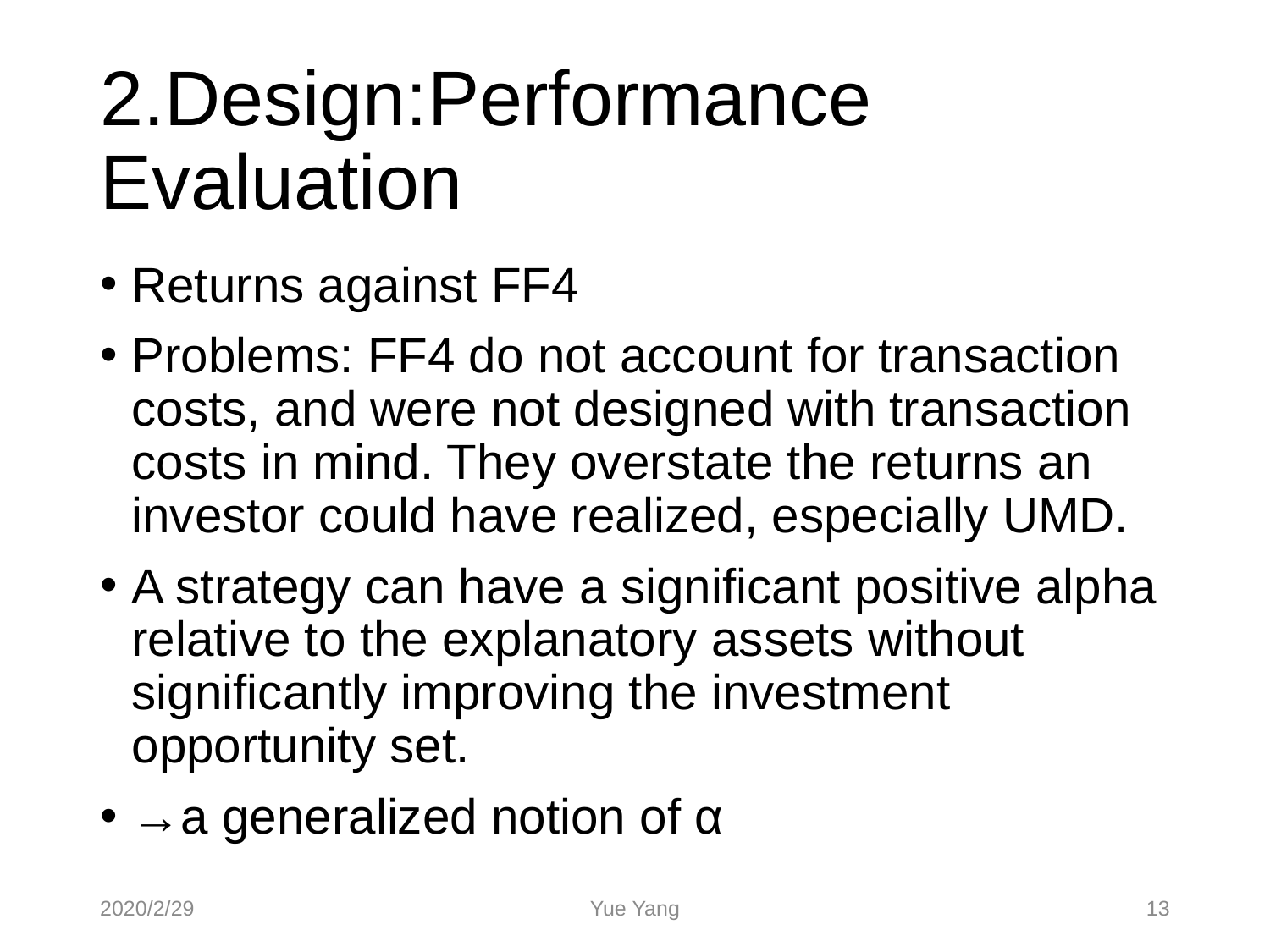

# 2.Design:Performance Evaluation
Returns against FF4
Problems: FF4 do not account for transaction costs, and were not designed with transaction costs in mind. They overstate the returns an investor could have realized, especially UMD.
A strategy can have a significant positive alpha relative to the explanatory assets without significantly improving the investment opportunity set.
→a generalized notion of α

2020/2/29
Yue Yang
13